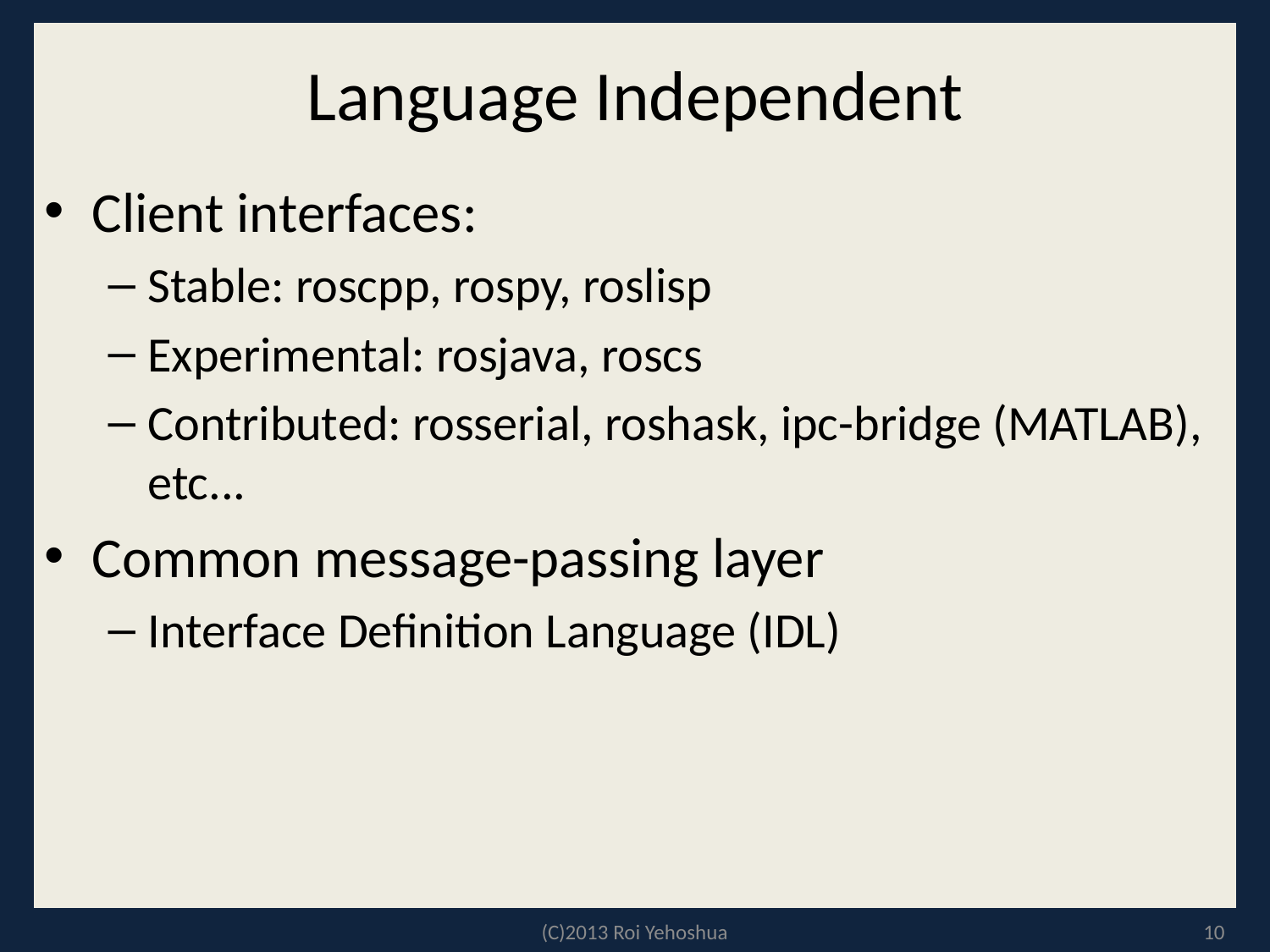

# Language Independent
Client interfaces:
Stable: roscpp, rospy, roslisp
Experimental: rosjava, roscs
Contributed: rosserial, roshask, ipc-bridge (MATLAB), etc...
Common message-passing layer
Interface Definition Language (IDL)

(C)2013 Roi Yehoshua
10